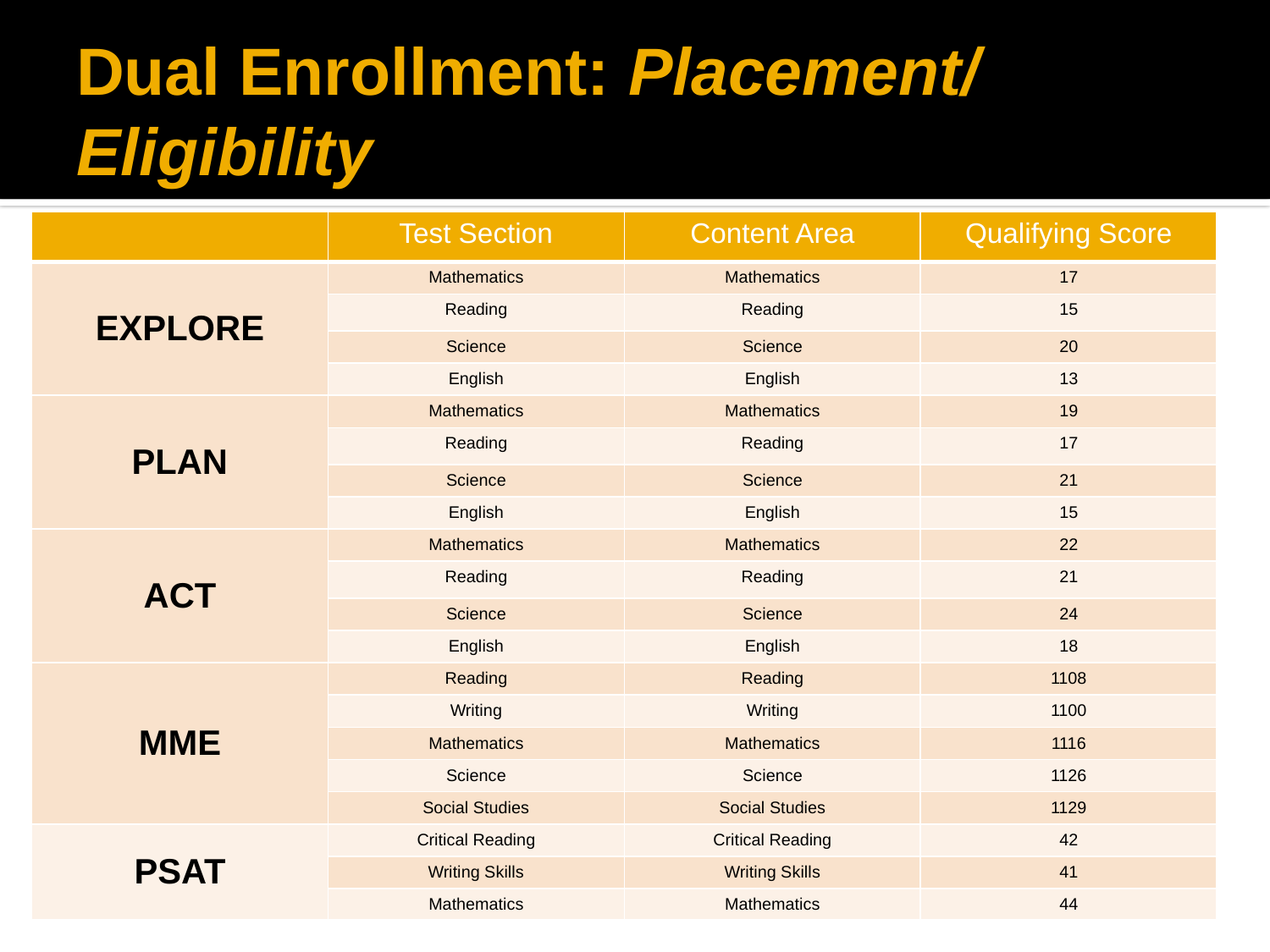

# Dual Enrollment: Placement/ Eligibility
|  | Test Section | Content Area | Qualifying Score |
| --- | --- | --- | --- |
| EXPLORE | Mathematics | Mathematics | 17 |
|  | Reading | Reading | 15 |
|  | Science | Science | 20 |
|  | English | English | 13 |
| PLAN | Mathematics | Mathematics | 19 |
|  | Reading | Reading | 17 |
|  | Science | Science | 21 |
|  | English | English | 15 |
| ACT | Mathematics | Mathematics | 22 |
|  | Reading | Reading | 21 |
|  | Science | Science | 24 |
|  | English | English | 18 |
| MME | Reading | Reading | 1108 |
|  | Writing | Writing | 1100 |
|  | Mathematics | Mathematics | 1116 |
|  | Science | Science | 1126 |
|  | Social Studies | Social Studies | 1129 |
| PSAT | Critical Reading | Critical Reading | 42 |
|  | Writing Skills | Writing Skills | 41 |
|  | Mathematics | Mathematics | 44 |